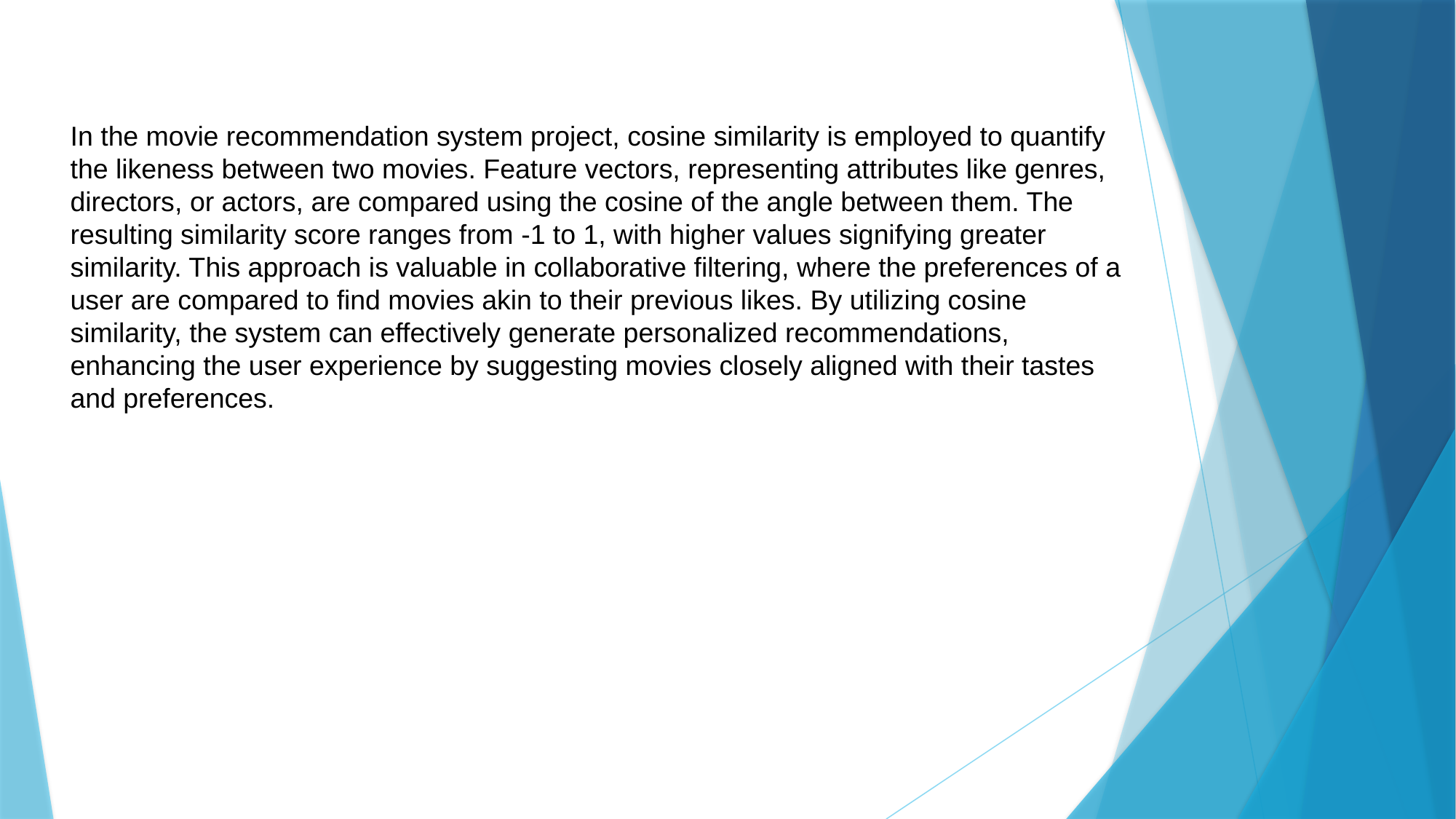

In the movie recommendation system project, cosine similarity is employed to quantify the likeness between two movies. Feature vectors, representing attributes like genres, directors, or actors, are compared using the cosine of the angle between them. The resulting similarity score ranges from -1 to 1, with higher values signifying greater similarity. This approach is valuable in collaborative filtering, where the preferences of a user are compared to find movies akin to their previous likes. By utilizing cosine similarity, the system can effectively generate personalized recommendations, enhancing the user experience by suggesting movies closely aligned with their tastes and preferences.